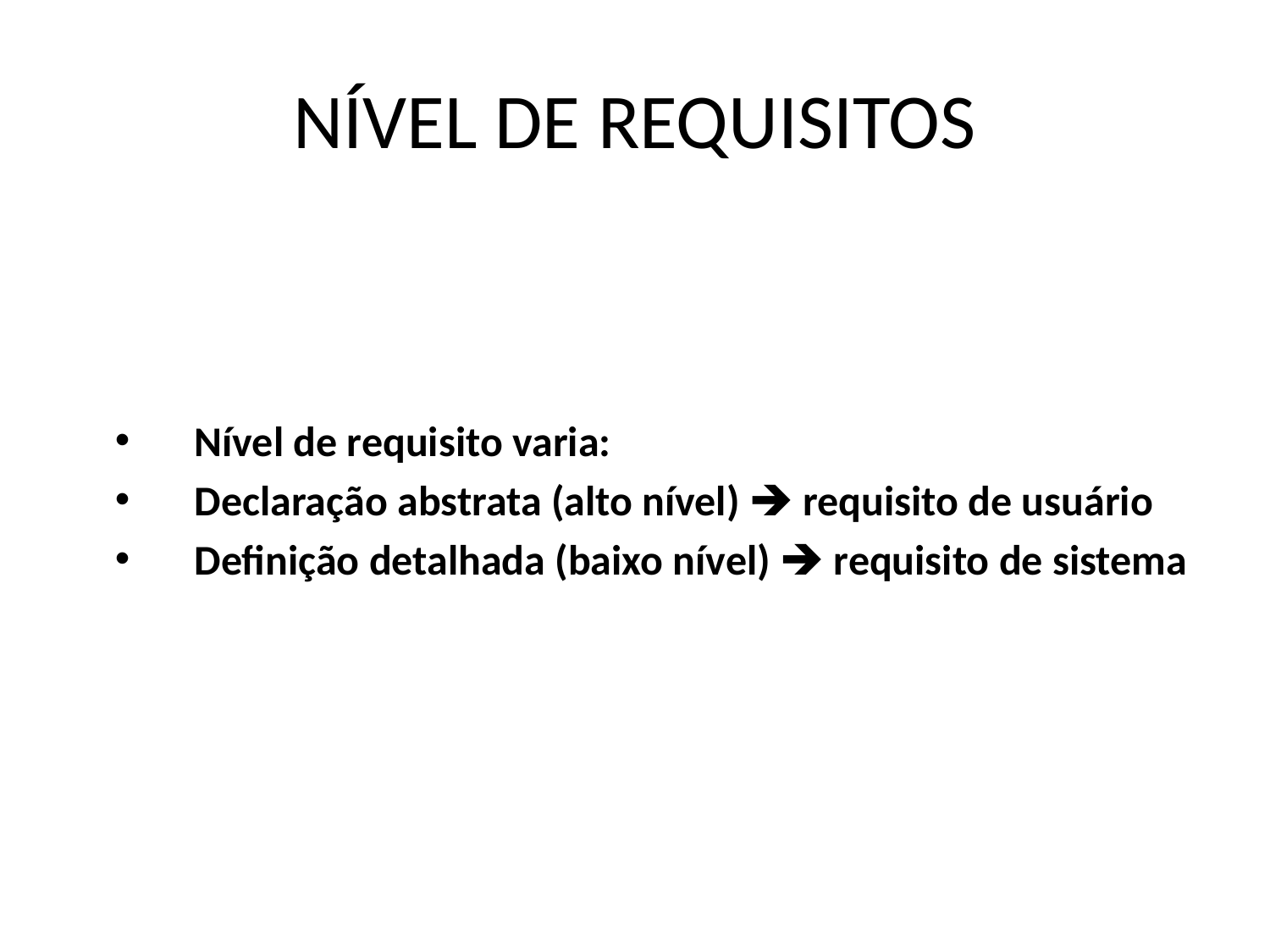

NÍVEL DE REQUISITOS
# Nível de requisito varia:
Declaração abstrata (alto nível) 🡺 requisito de usuário
Definição detalhada (baixo nível) 🡺 requisito de sistema